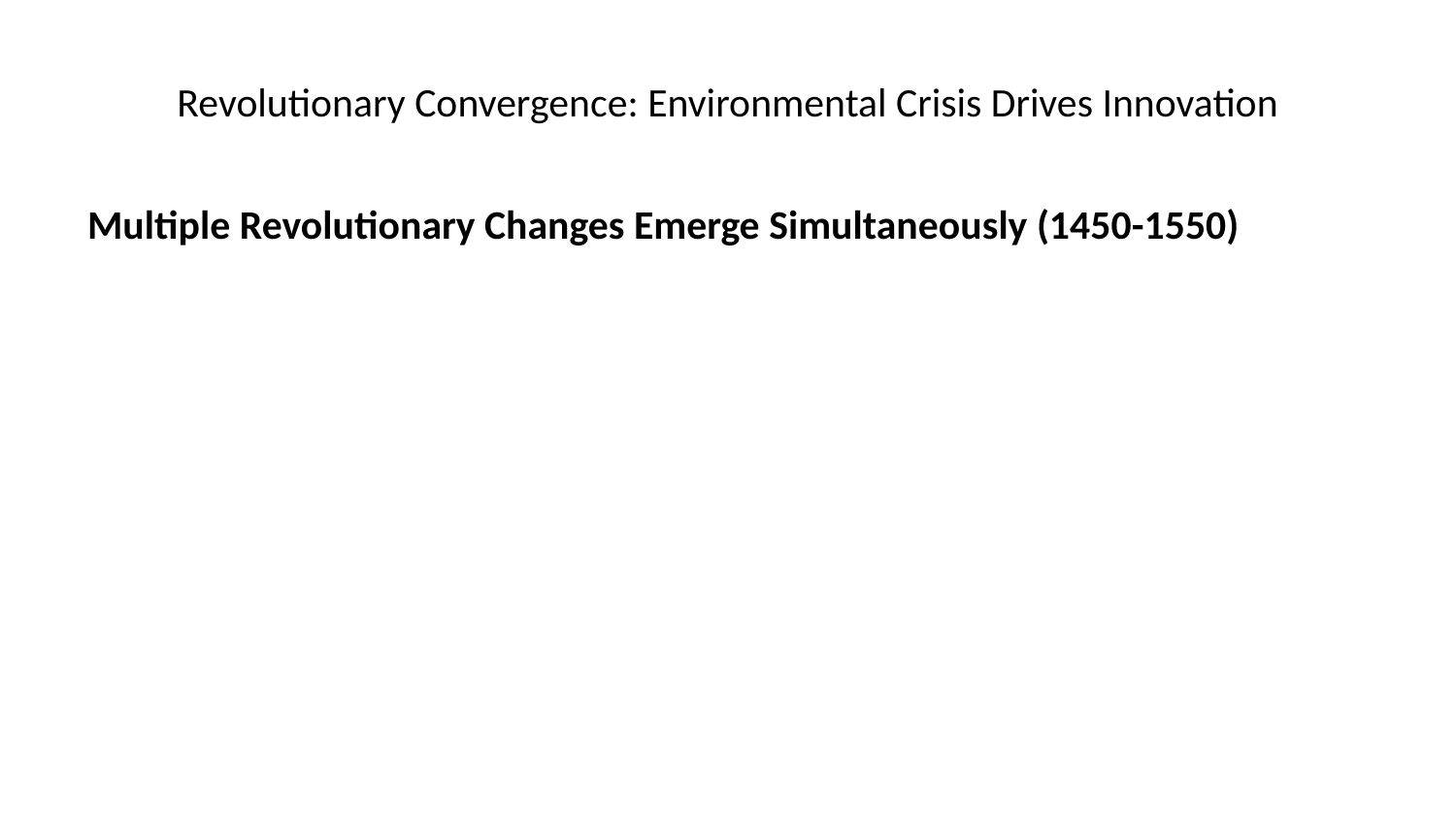

# Revolutionary Convergence: Environmental Crisis Drives Innovation
Multiple Revolutionary Changes Emerge Simultaneously (1450-1550)